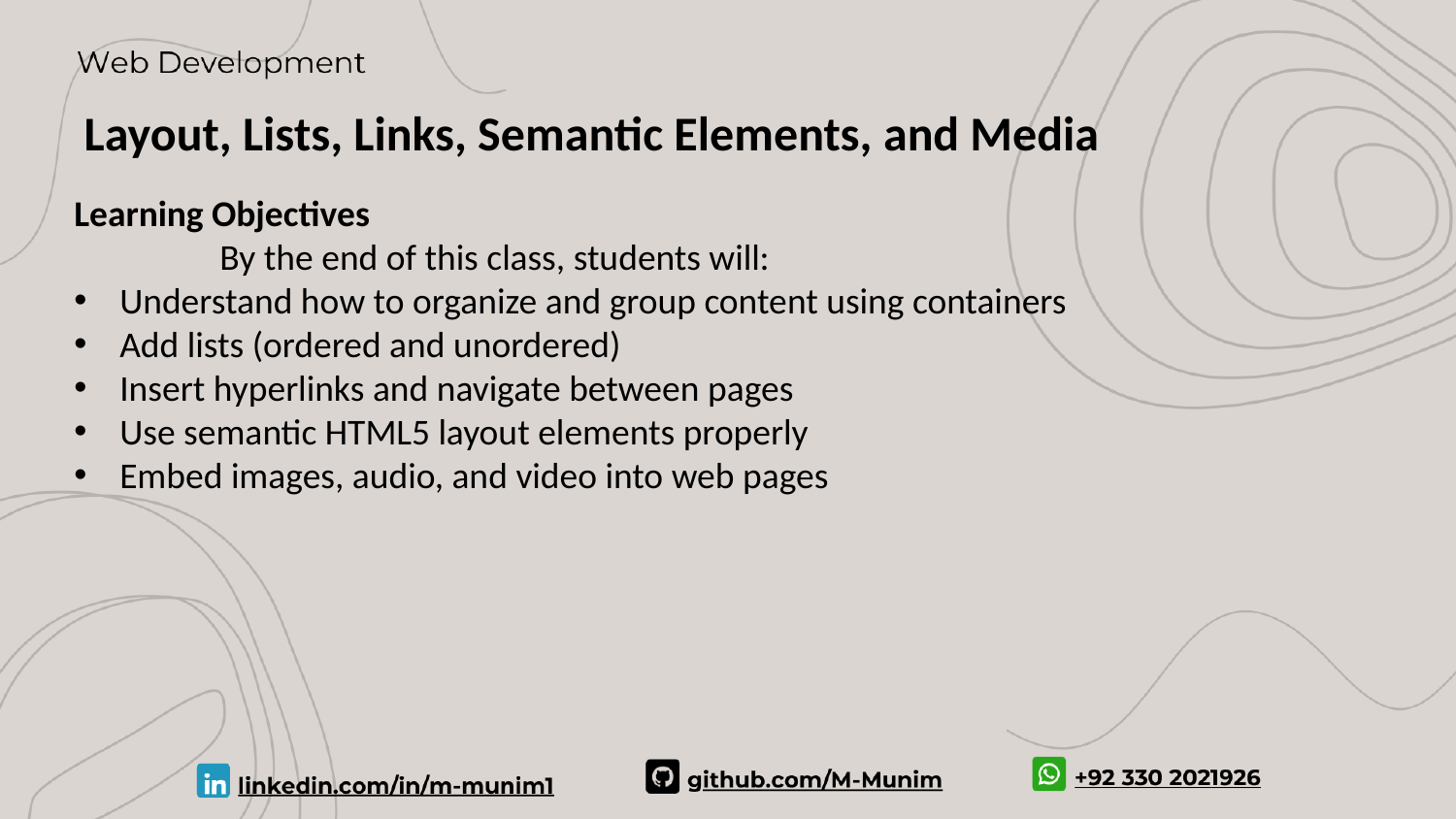

Layout, Lists, Links, Semantic Elements, and Media
Learning Objectives
	By the end of this class, students will:
Understand how to organize and group content using containers
Add lists (ordered and unordered)
Insert hyperlinks and navigate between pages
Use semantic HTML5 layout elements properly
Embed images, audio, and video into web pages